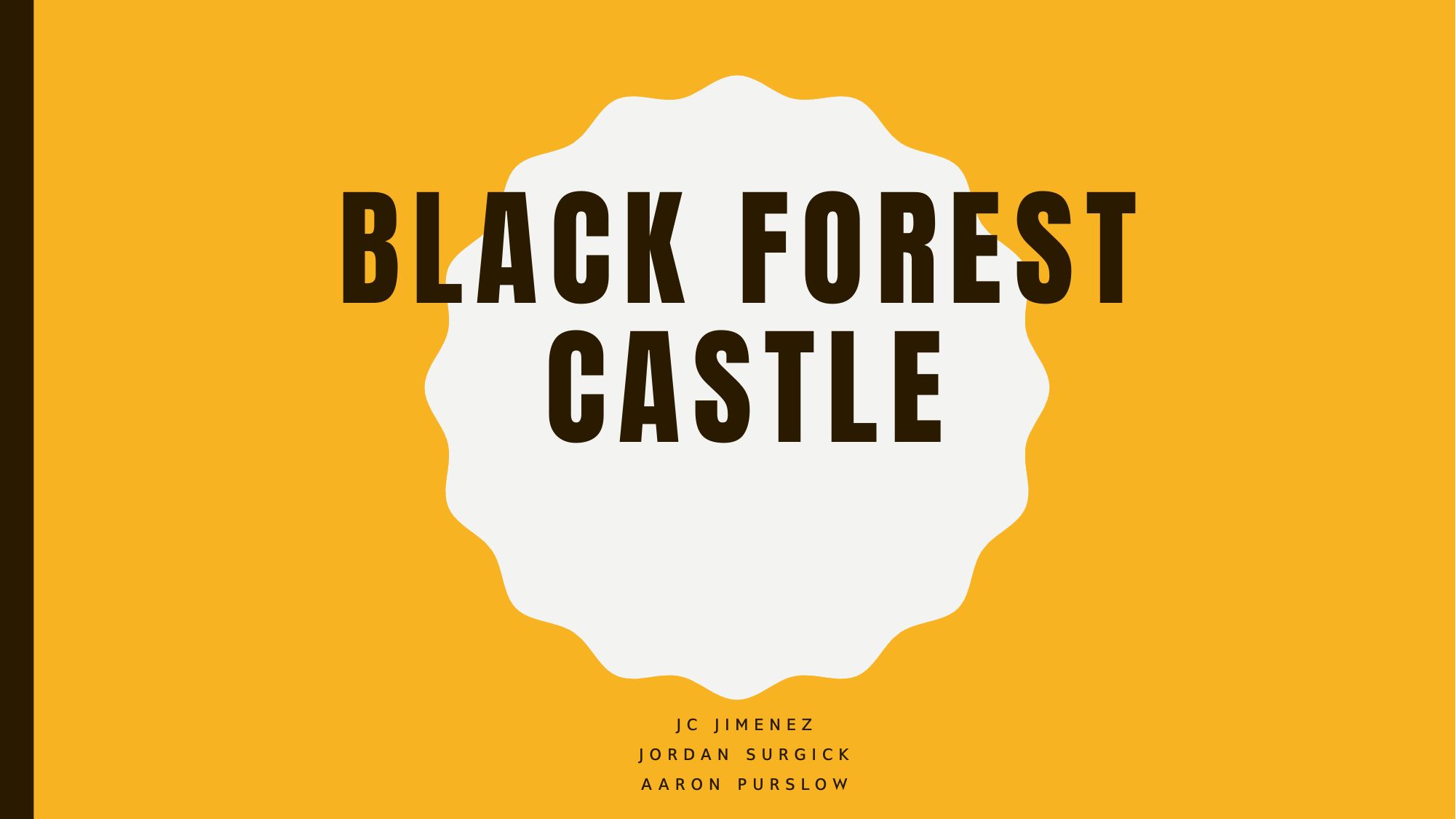

# Black Forest Castle
JC JimEnez
Jordan Surgick
Aaron Purslow